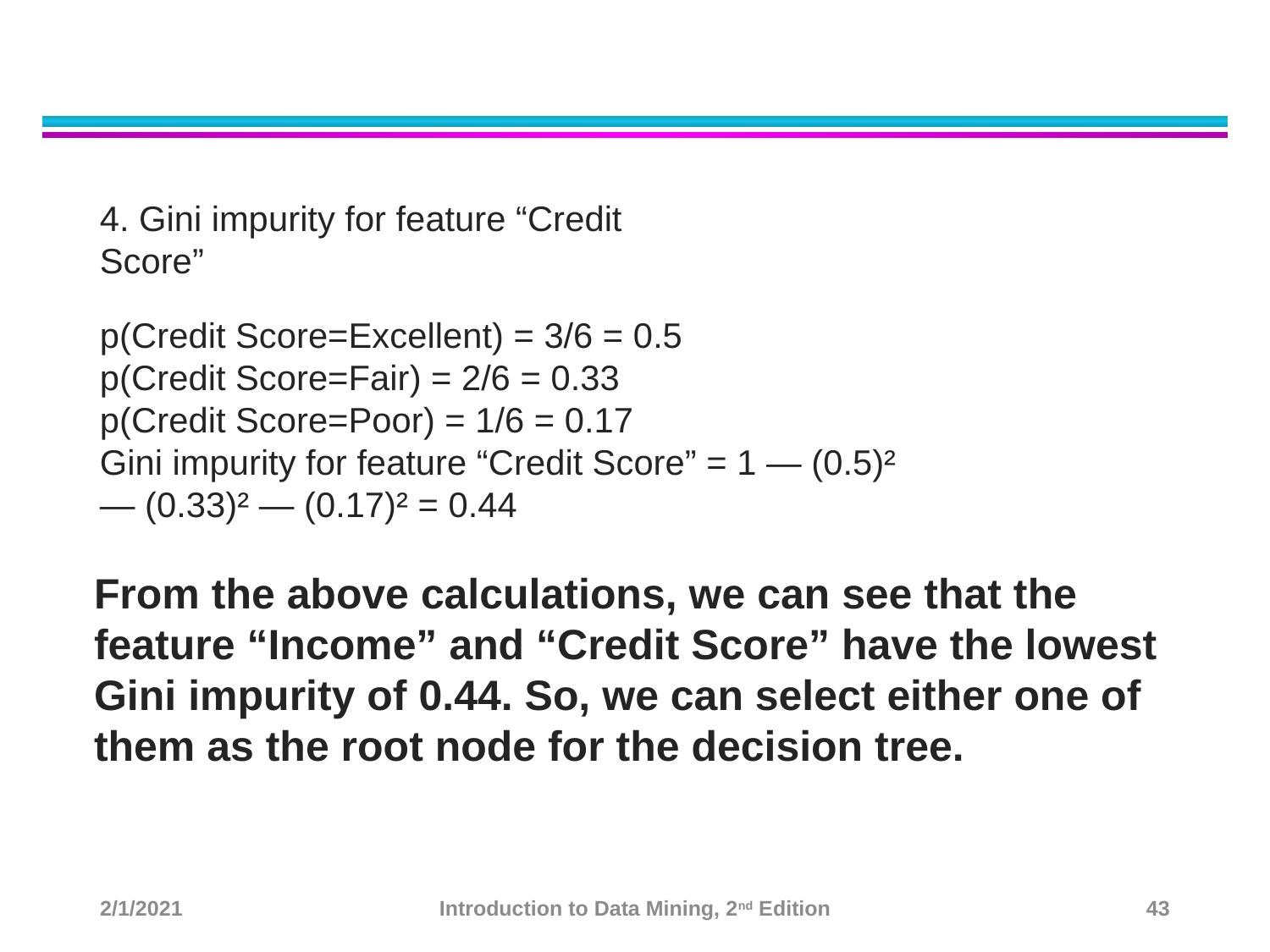

4. Gini impurity for feature “Credit Score”
p(Credit Score=Excellent) = 3/6 = 0.5
p(Credit Score=Fair) = 2/6 = 0.33
p(Credit Score=Poor) = 1/6 = 0.17
Gini impurity for feature “Credit Score” = 1 — (0.5)² — (0.33)² — (0.17)² = 0.44
From the above calculations, we can see that the feature “Income” and “Credit Score” have the lowest Gini impurity of 0.44. So, we can select either one of them as the root node for the decision tree.
2/1/2021
Introduction to Data Mining, 2nd Edition
43